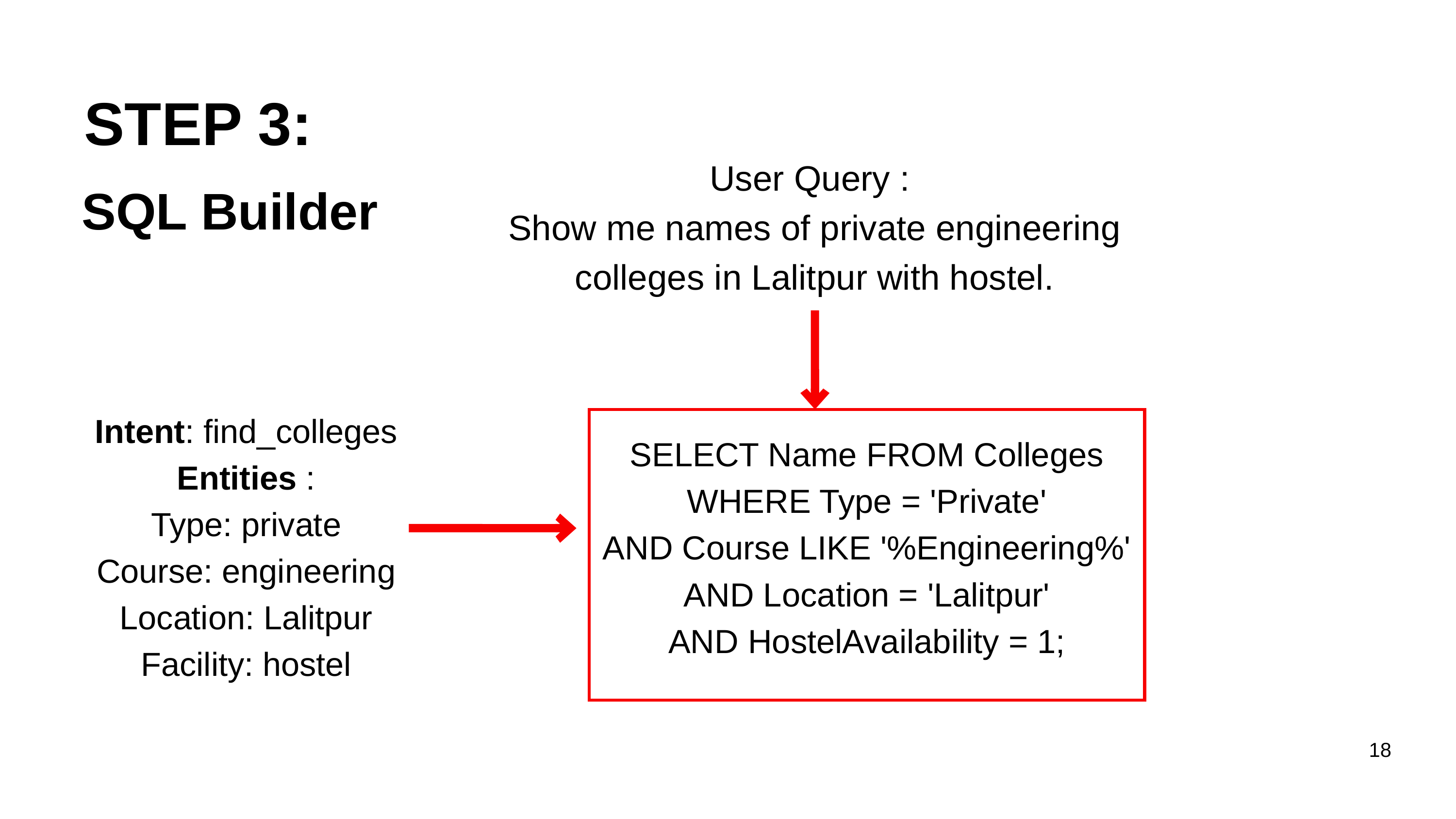

STEP 3:
User Query :
Show me names of private engineering colleges in Lalitpur with hostel.
SQL Builder

Intent: find_colleges
Entities :
Type: private
Course: engineering
Location: Lalitpur
Facility: hostel

SELECT Name FROM Colleges
WHERE Type = 'Private'
AND Course LIKE '%Engineering%'
AND Location = 'Lalitpur'
AND HostelAvailability = 1;

18